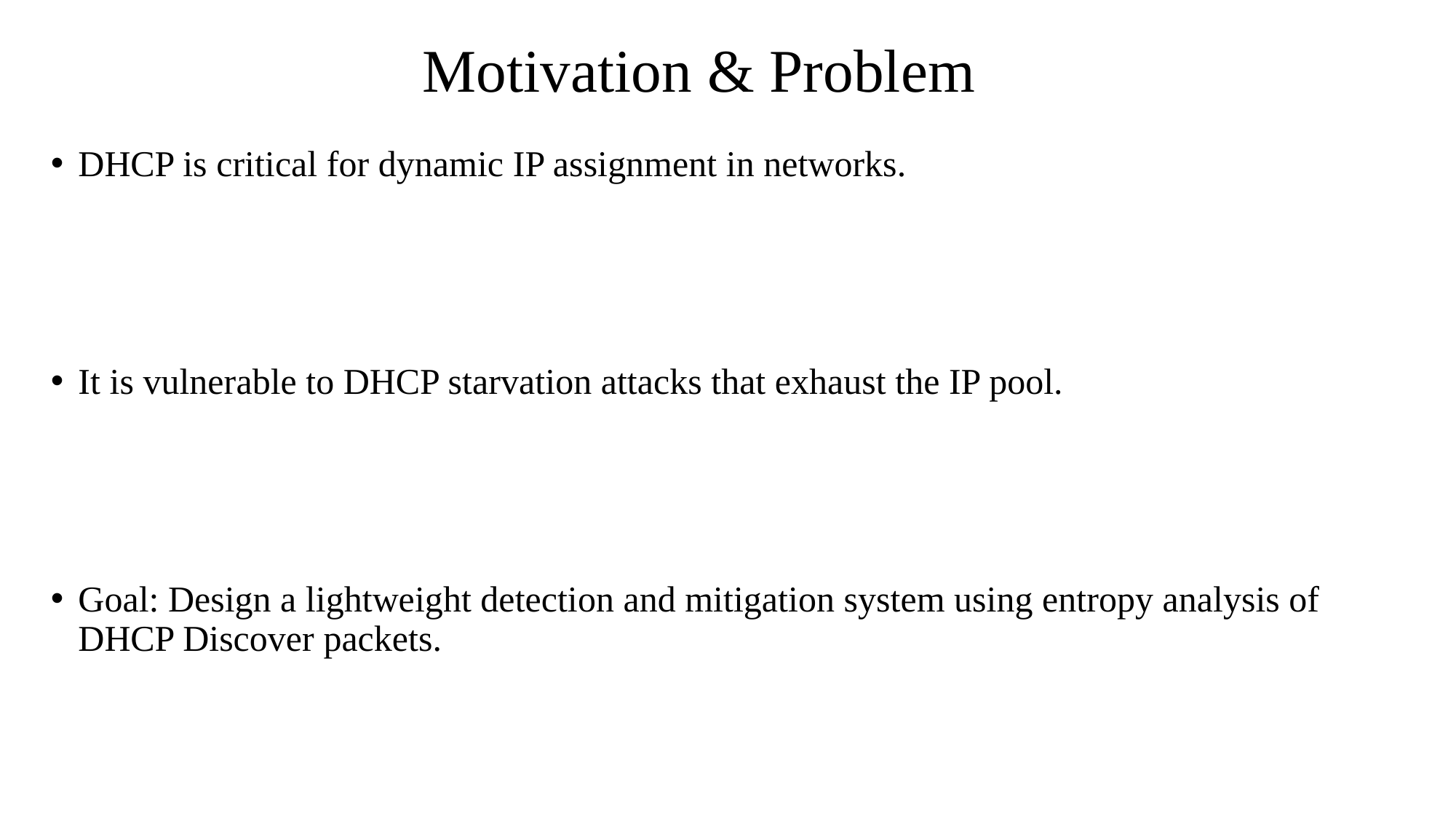

# Motivation & Problem
DHCP is critical for dynamic IP assignment in networks.

It is vulnerable to DHCP starvation attacks that exhaust the IP pool.

Goal: Design a lightweight detection and mitigation system using entropy analysis of DHCP Discover packets.